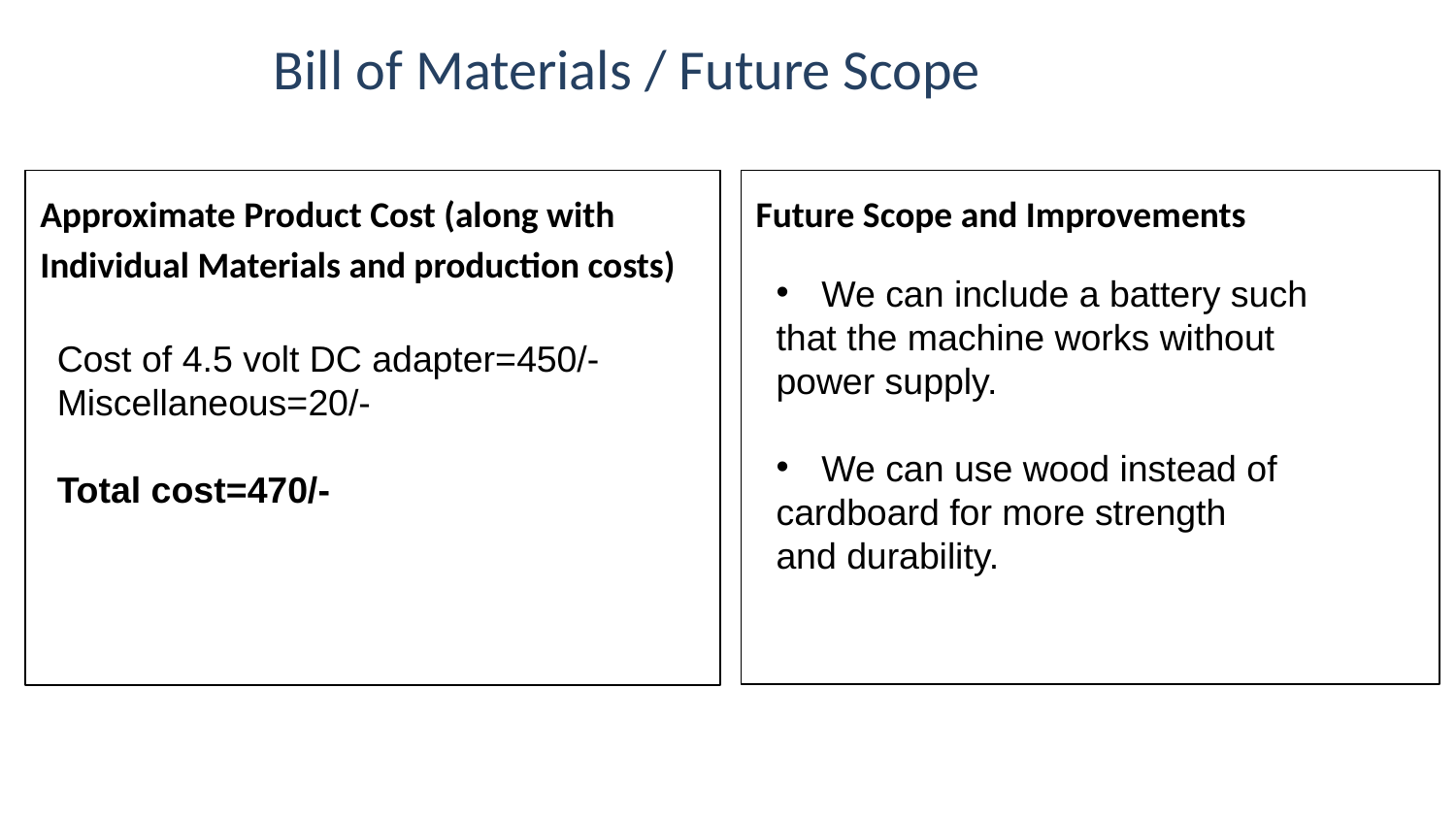

# Bill of Materials / Future Scope
Future Scope and Improvements

Approximate Product Cost (along with Individual Materials and production costs)

We can include a battery such
that the machine works without
power supply.

We can use wood instead of
cardboard for more strength
and durability.
Cost of 4.5 volt DC adapter=450/-
Miscellaneous=20/-

Total cost=470/-